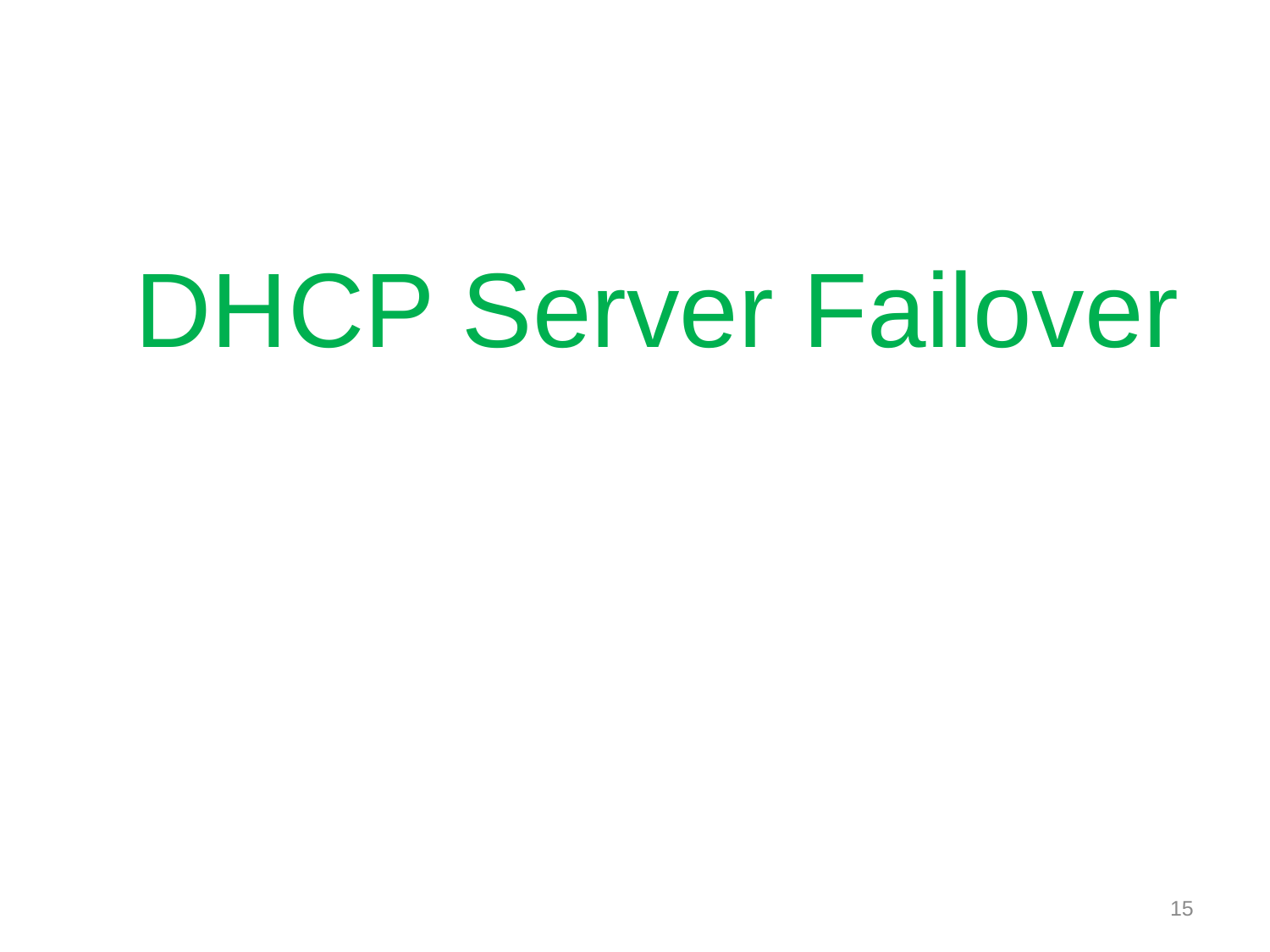

DHCP Server Failover
  Policy-based assign.
  PowerShell support.
15